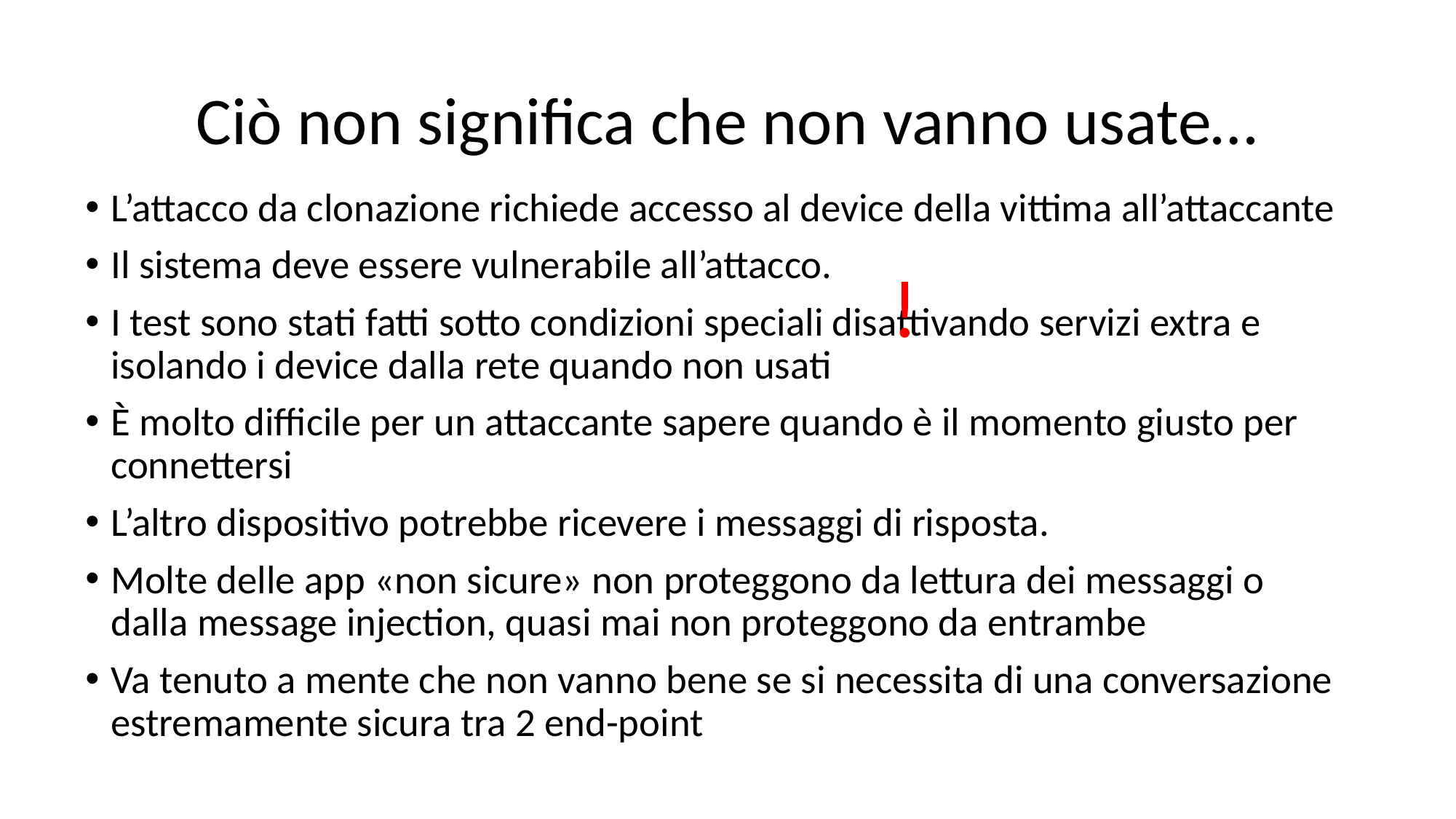

# Ciò non significa che non vanno usate…
L’attacco da clonazione richiede accesso al device della vittima all’attaccante
Il sistema deve essere vulnerabile all’attacco.
I test sono stati fatti sotto condizioni speciali disattivando servizi extra e isolando i device dalla rete quando non usati
È molto difficile per un attaccante sapere quando è il momento giusto per connettersi
L’altro dispositivo potrebbe ricevere i messaggi di risposta.
Molte delle app «non sicure» non proteggono da lettura dei messaggi o dalla message injection, quasi mai non proteggono da entrambe
Va tenuto a mente che non vanno bene se si necessita di una conversazione estremamente sicura tra 2 end-point
!